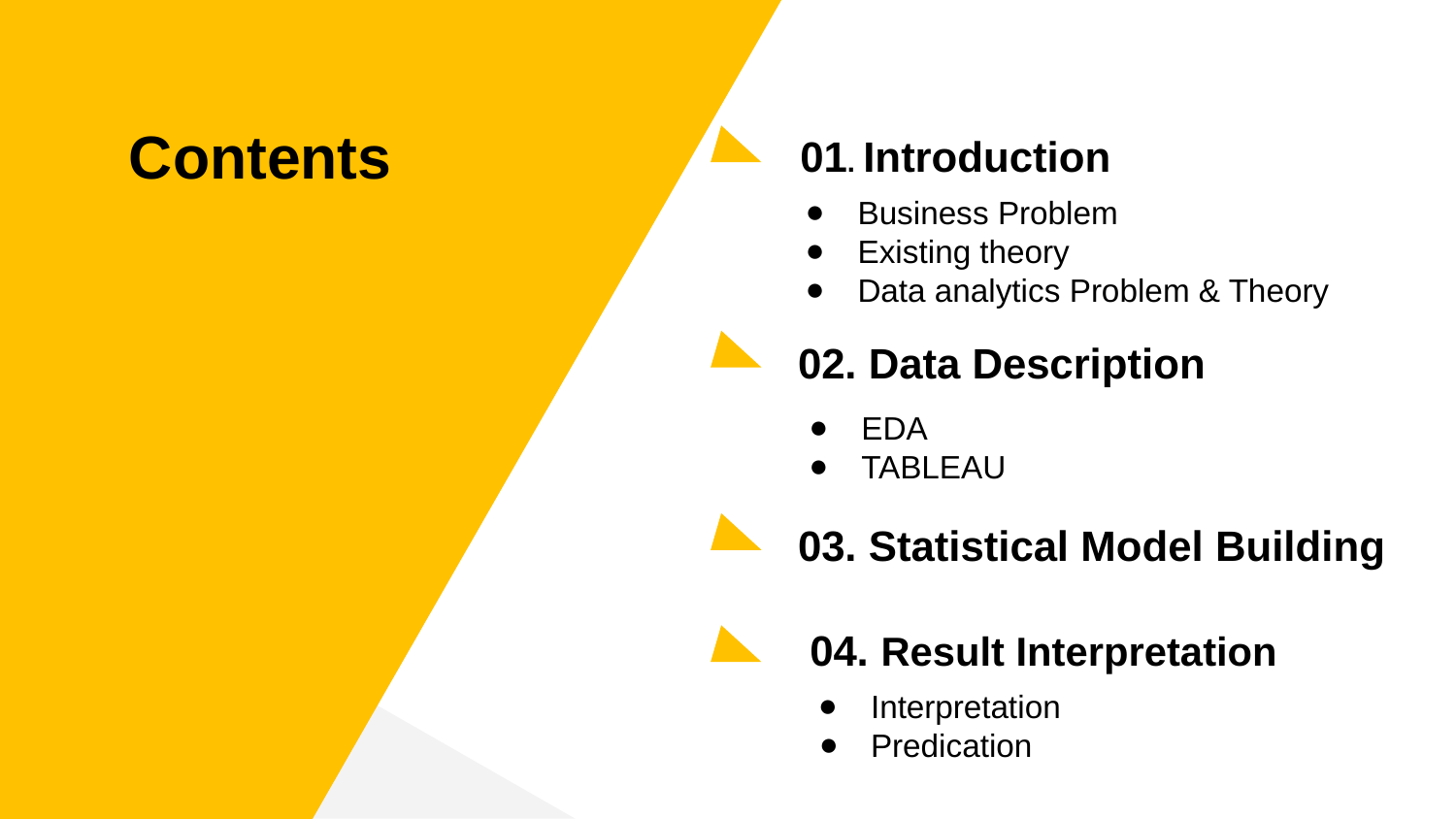

Contents
01. Introduction

Business Problem
Existing theory
Data analytics Problem & Theory

02. Data Description

EDA
TABLEAU
03. Statistical Model Building

04. Result Interpretation

Interpretation
Predication